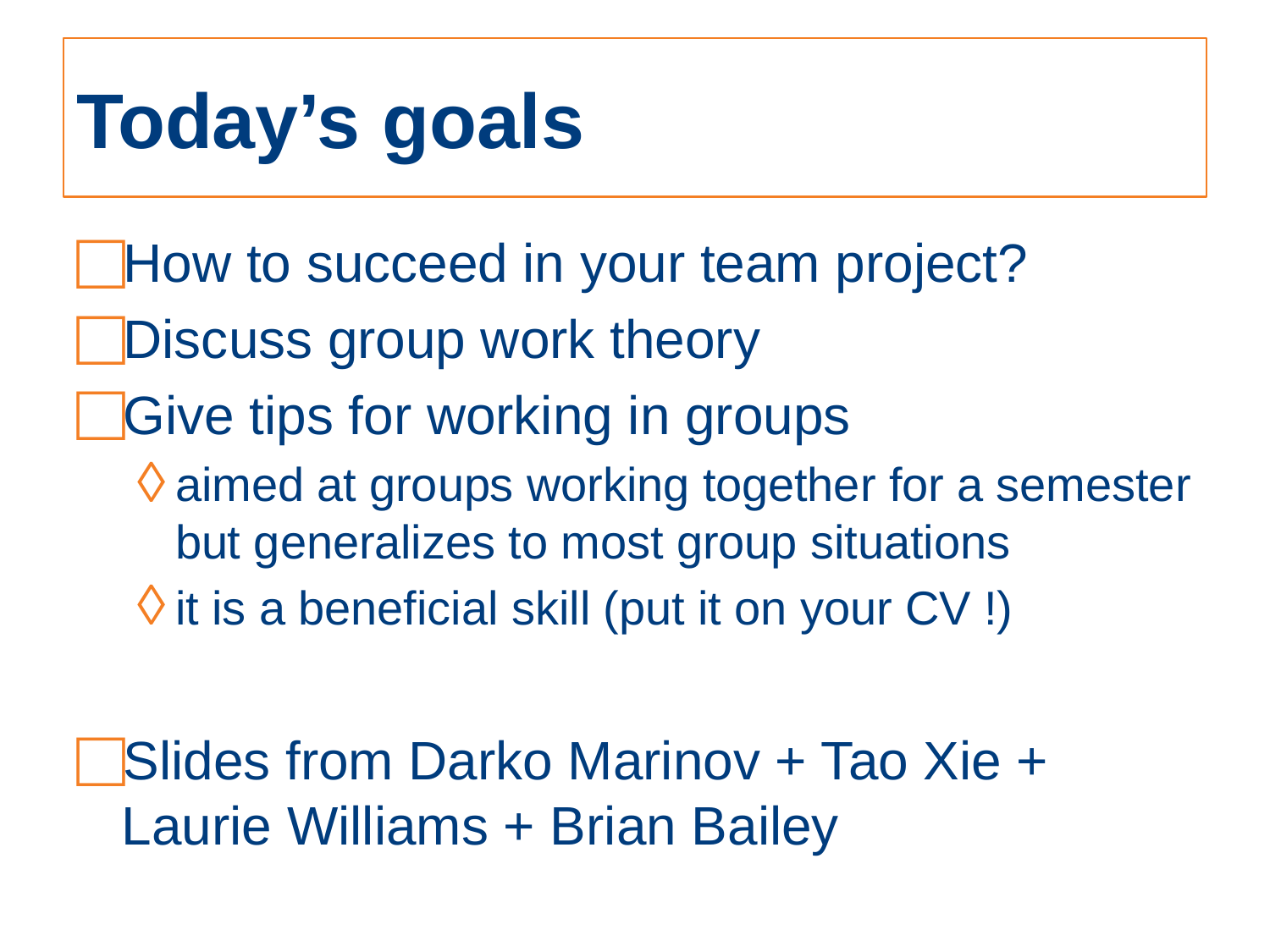

# Today’s goals
How to succeed in your team project?
Discuss group work theory
Give tips for working in groups
aimed at groups working together for a semester but generalizes to most group situations
it is a beneficial skill (put it on your CV !)

Slides from Darko Marinov + Tao Xie + Laurie Williams + Brian Bailey